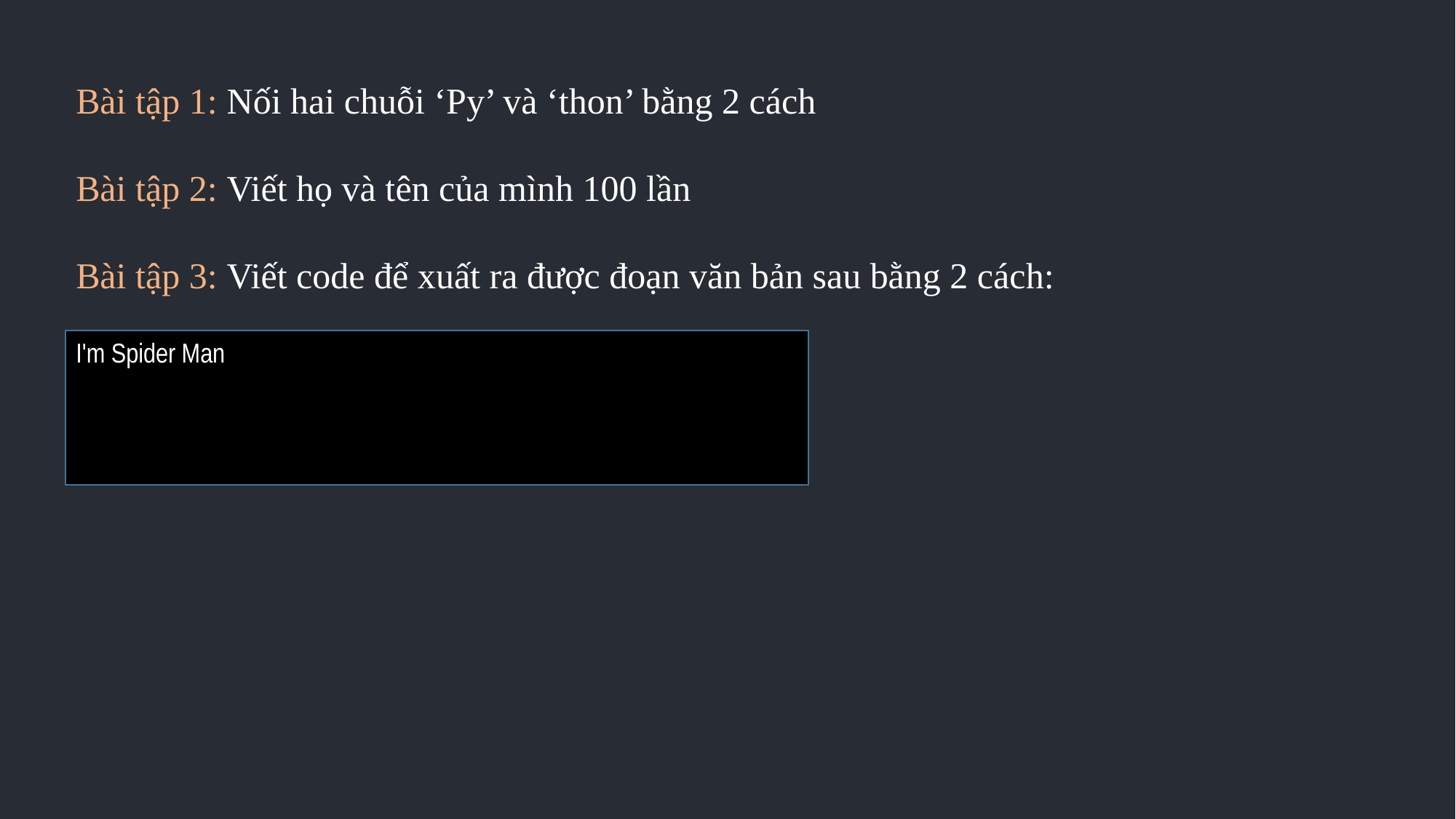

Bài tập 1: Nối hai chuỗi ‘Py’ và ‘thon’ bằng 2 cách

Bài tập 2: Viết họ và tên của mình 100 lần

Bài tập 3: Viết code để xuất ra được đoạn văn bản sau bằng 2 cách:
I'm Spider Man